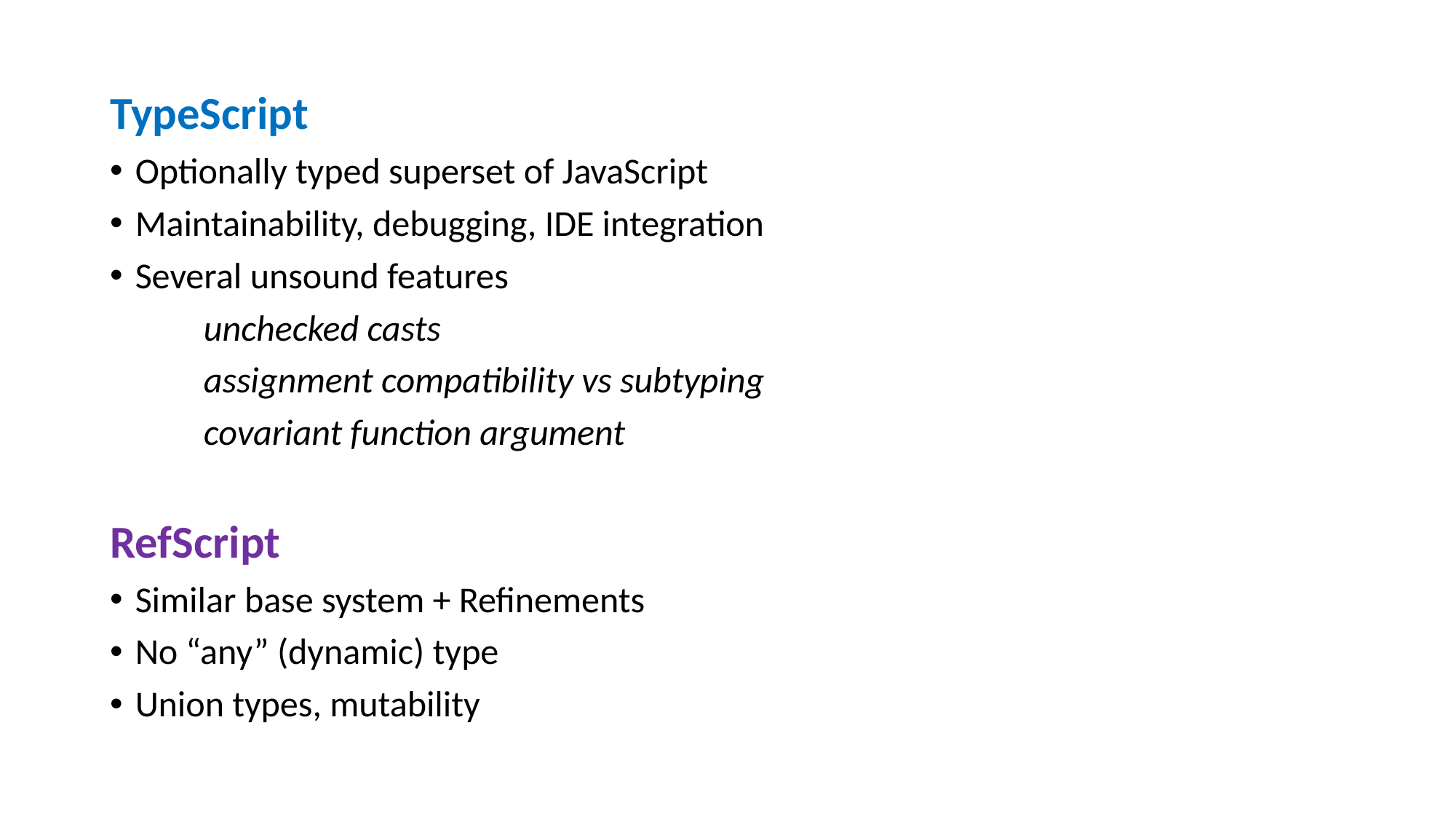

TypeScript
Optionally typed superset of JavaScript
Maintainability, debugging, IDE integration
Several unsound features
	unchecked casts
	assignment compatibility vs subtyping
	covariant function argument

RefScript
Similar base system + Refinements
No “any” (dynamic) type
Union types, mutability